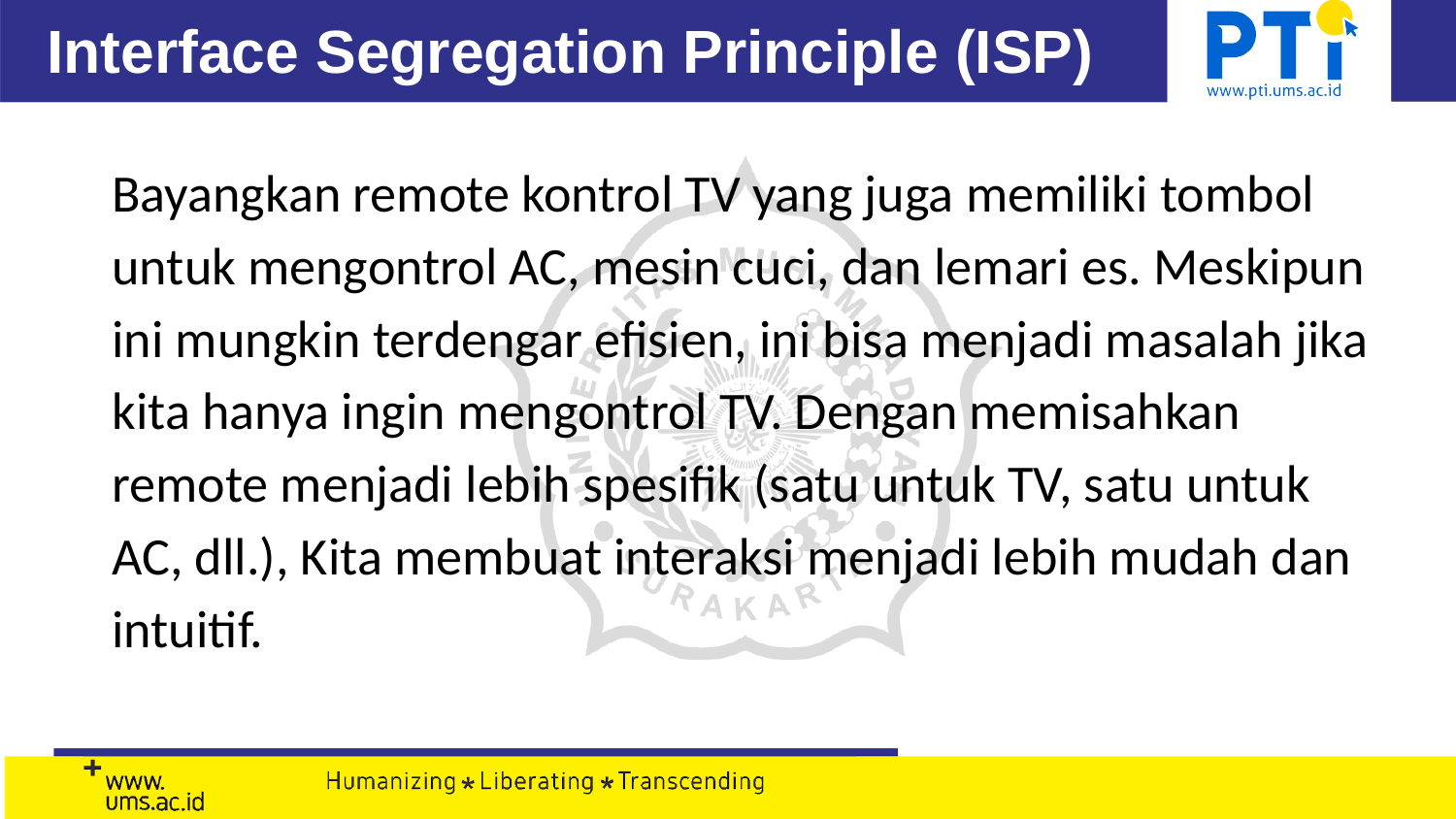

# Interface Segregation Principle (ISP)
Bayangkan remote kontrol TV yang juga memiliki tombol untuk mengontrol AC, mesin cuci, dan lemari es. Meskipun ini mungkin terdengar efisien, ini bisa menjadi masalah jika kita hanya ingin mengontrol TV. Dengan memisahkan remote menjadi lebih spesifik (satu untuk TV, satu untuk AC, dll.), Kita membuat interaksi menjadi lebih mudah dan intuitif.